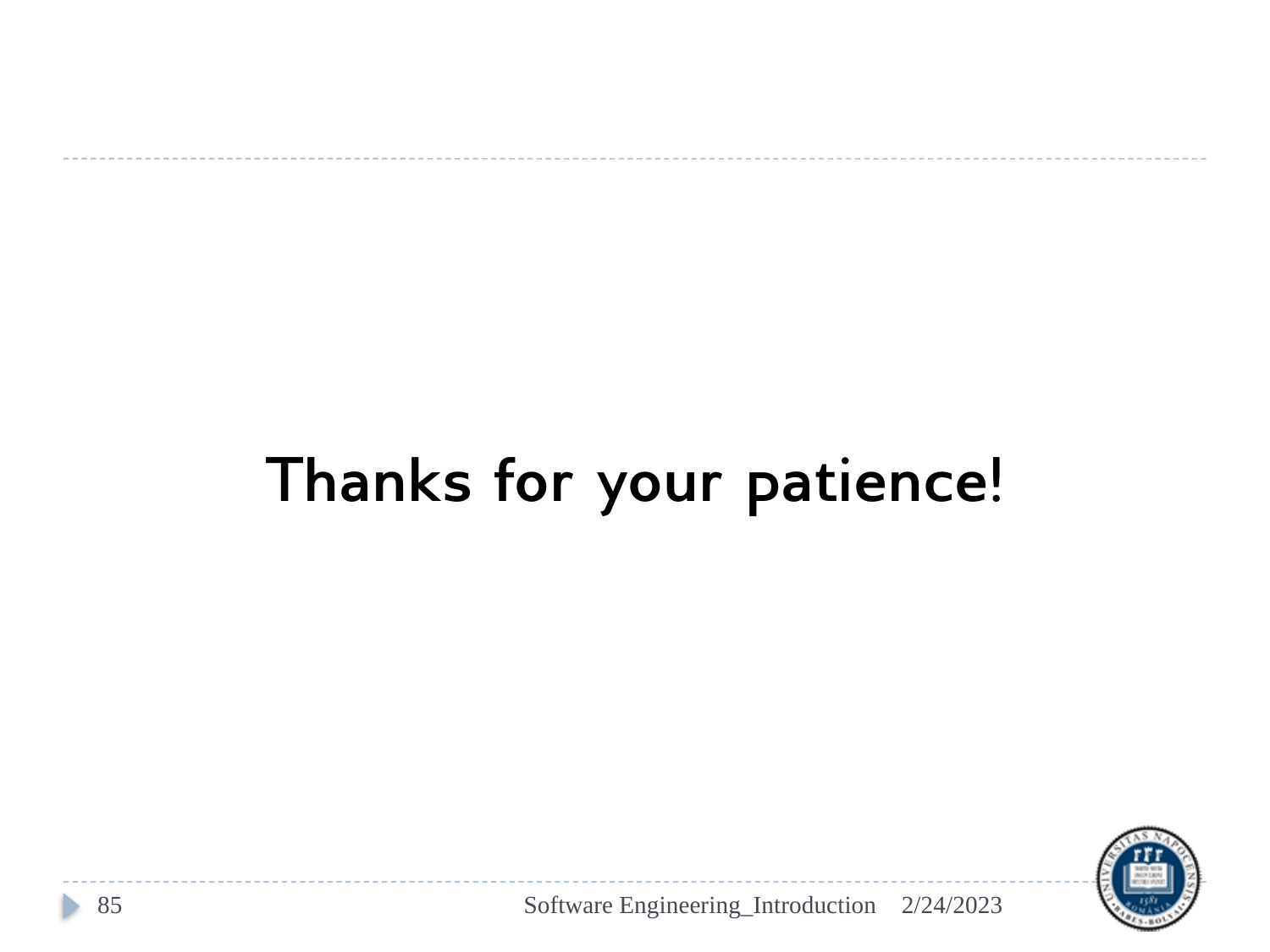

Thanks for your patience!

85
Software Engineering_Introduction
2/24/2023